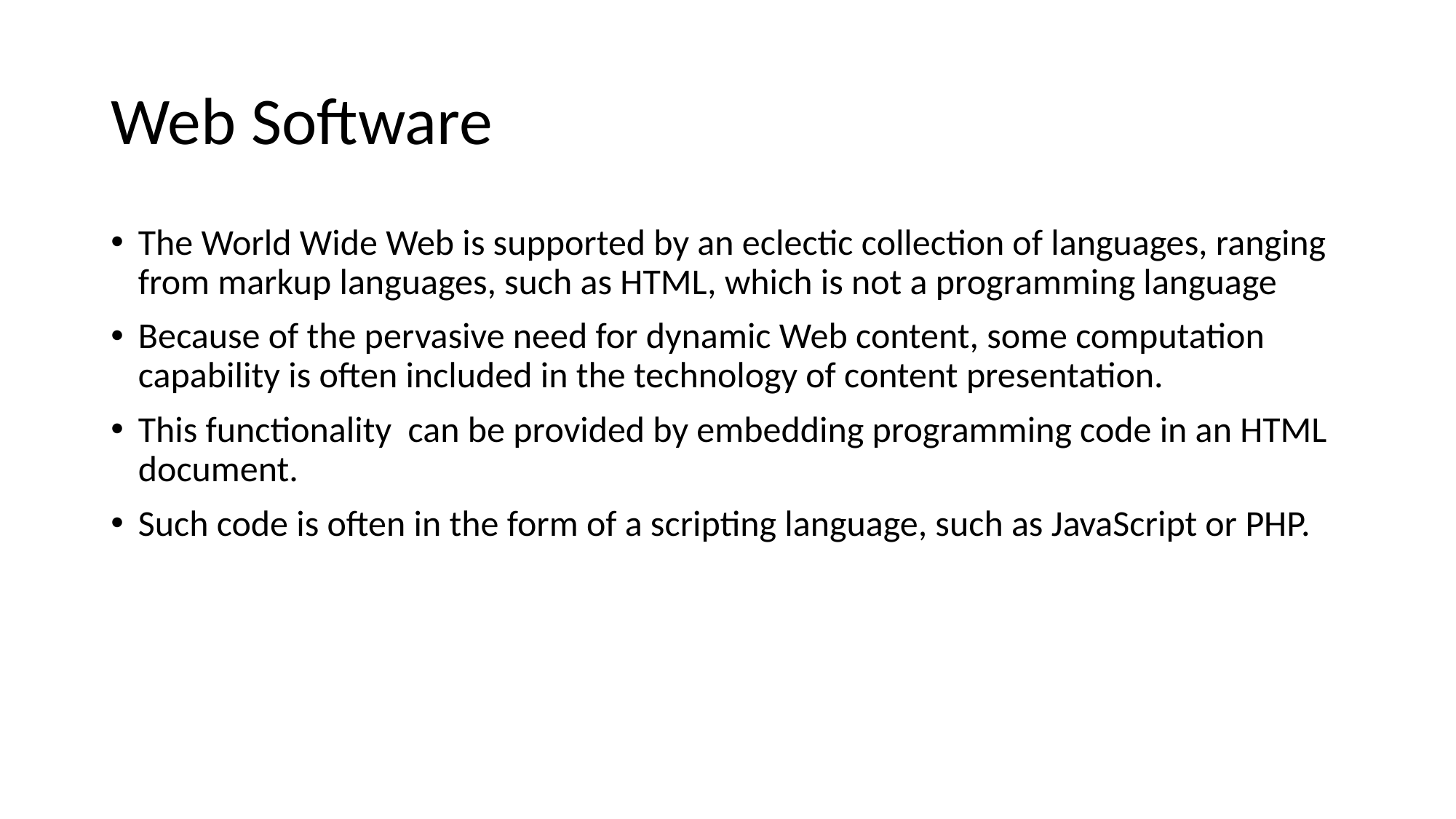

# Web Software
The World Wide Web is supported by an eclectic collection of languages, ranging from markup languages, such as HTML, which is not a programming language
Because of the pervasive need for dynamic Web content, some computation capability is often included in the technology of content presentation.
This functionality  can be provided by embedding programming code in an HTML document.
Such code is often in the form of a scripting language, such as JavaScript or PHP.